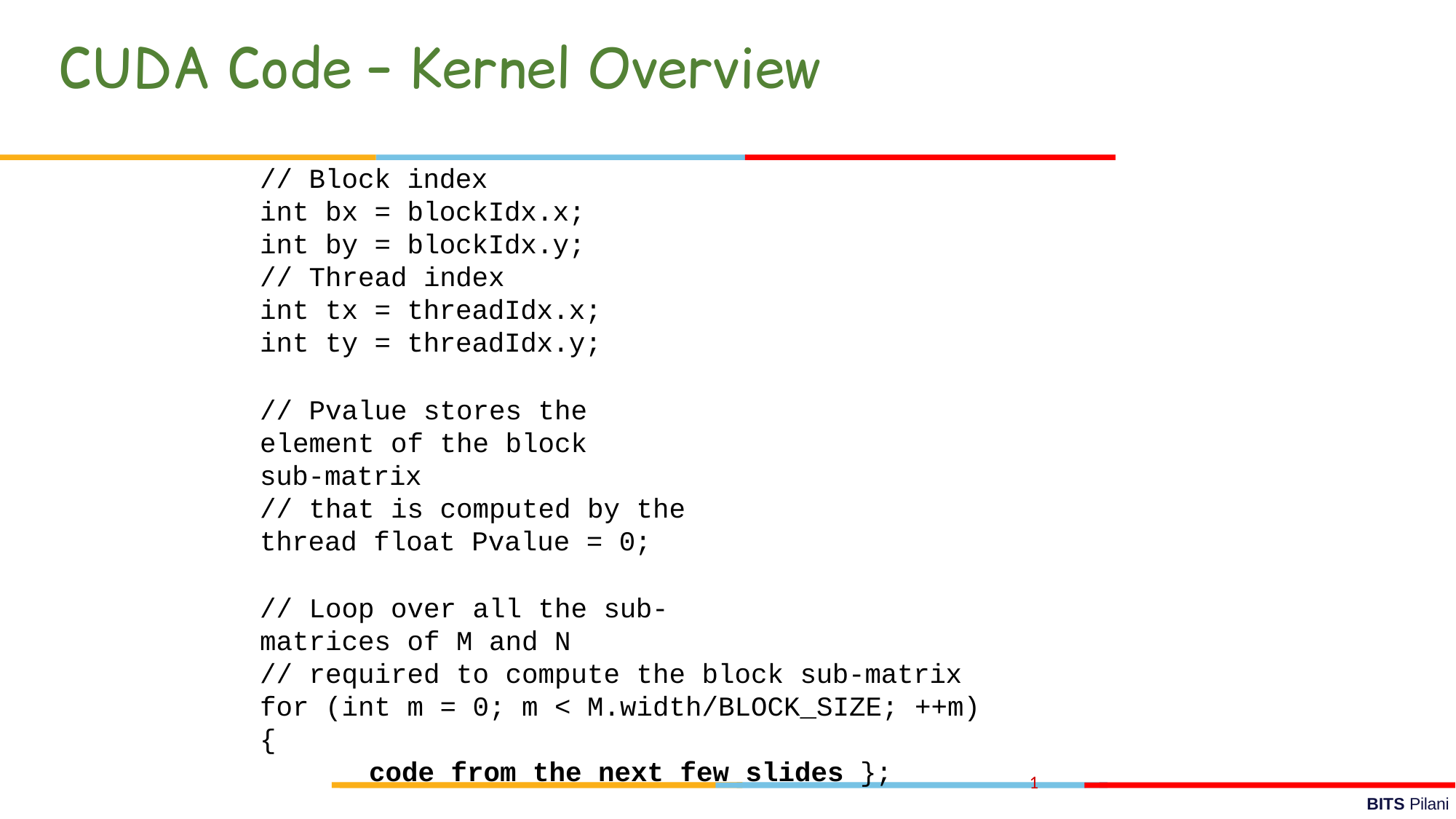

# CUDA Code – Kernel Overview
// Block index
int bx = blockIdx.x;
int by = blockIdx.y;
// Thread index
int tx = threadIdx.x; int ty = threadIdx.y;

// Pvalue stores the element of the block sub-matrix
// that is computed by the thread float Pvalue = 0;

// Loop over all the sub-matrices of M and N
// required to compute the block sub-matrix for (int m = 0; m < M.width/BLOCK_SIZE; ++m) {
code from the next few slides };
1
BITS Pilani